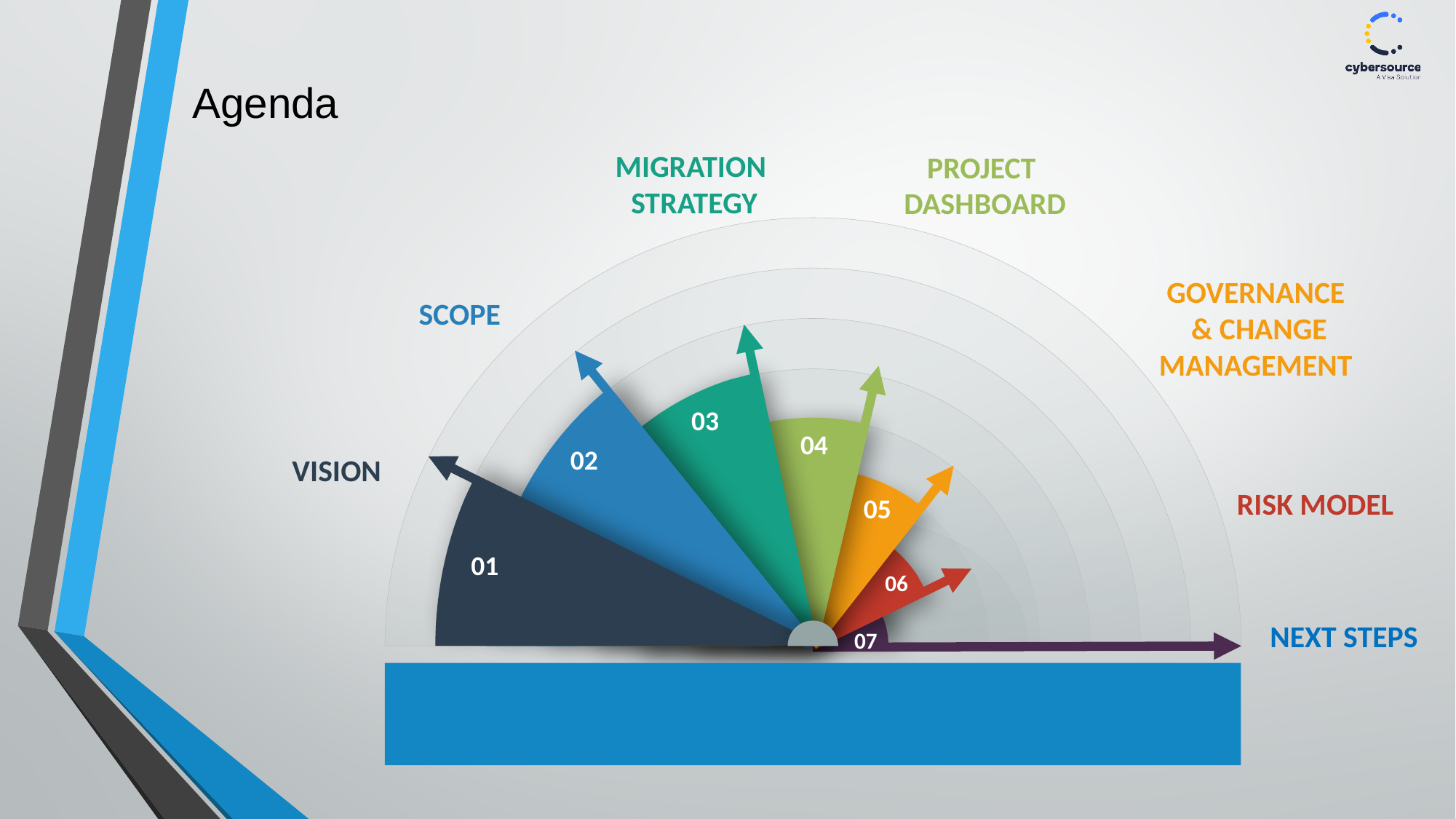

Agenda
Migration
Strategy
Project
Dashboard

Governance
 & Change Management
Scope

03
04
02
Vision

Risk Model
05

01
06

Next Steps
07